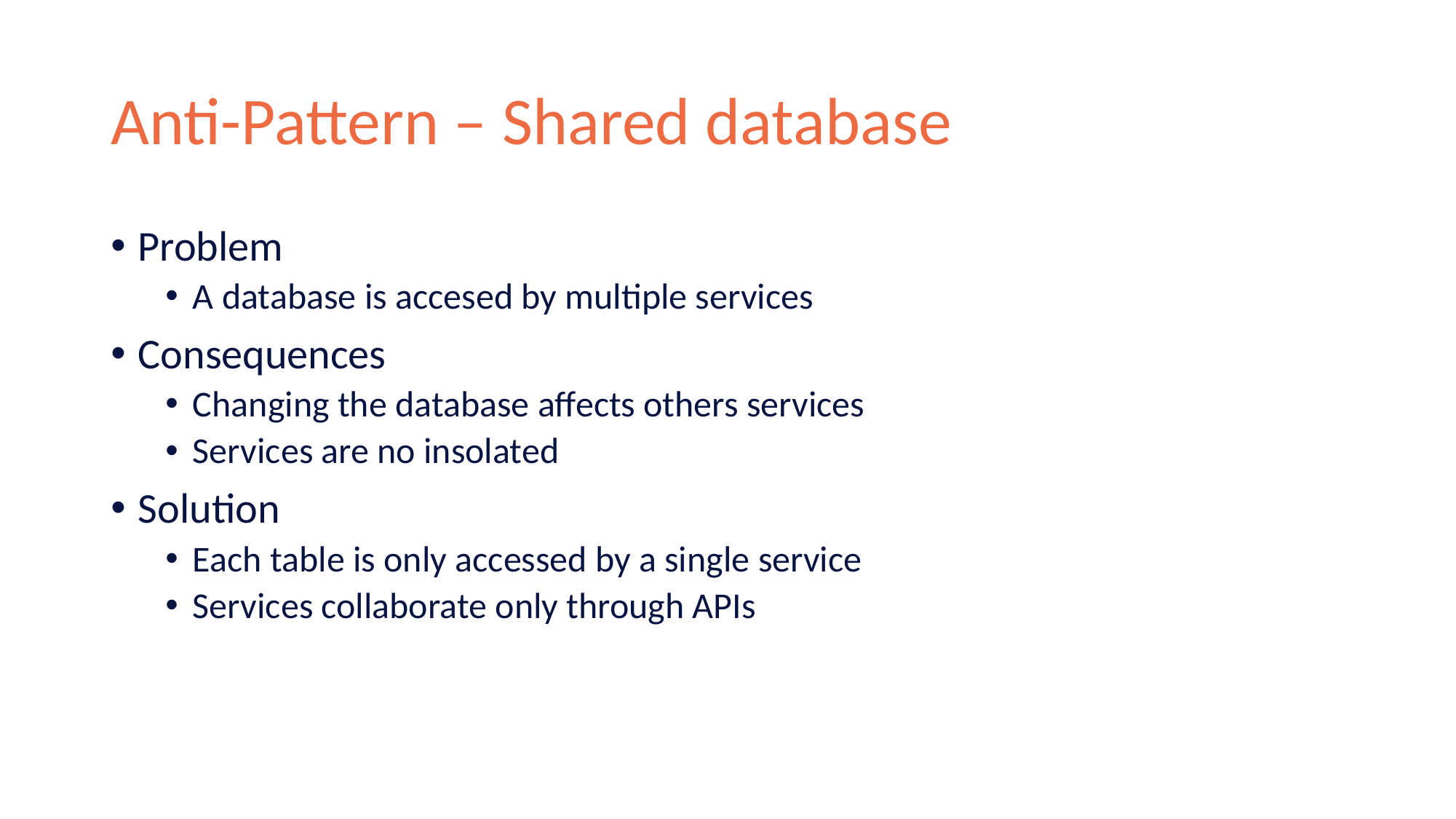

# Anti-Pattern – Shared database
Problem
A database is accesed by multiple services
Consequences
Changing the database affects others services
Services are no insolated
Solution
Each table is only accessed by a single service
Services collaborate only through APIs